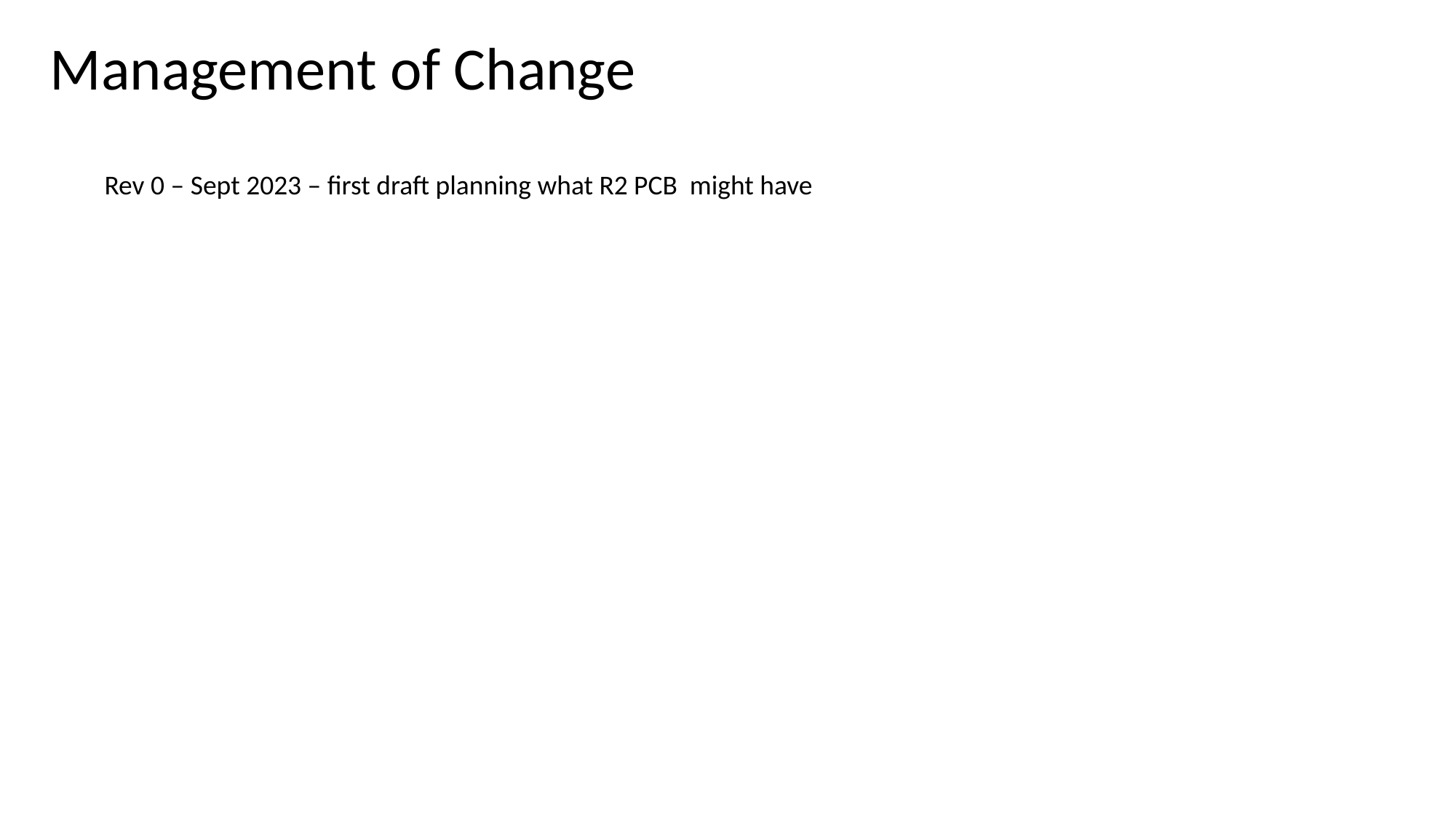

# Management of Change
Rev 0 – Sept 2023 – first draft planning what R2 PCB  might have